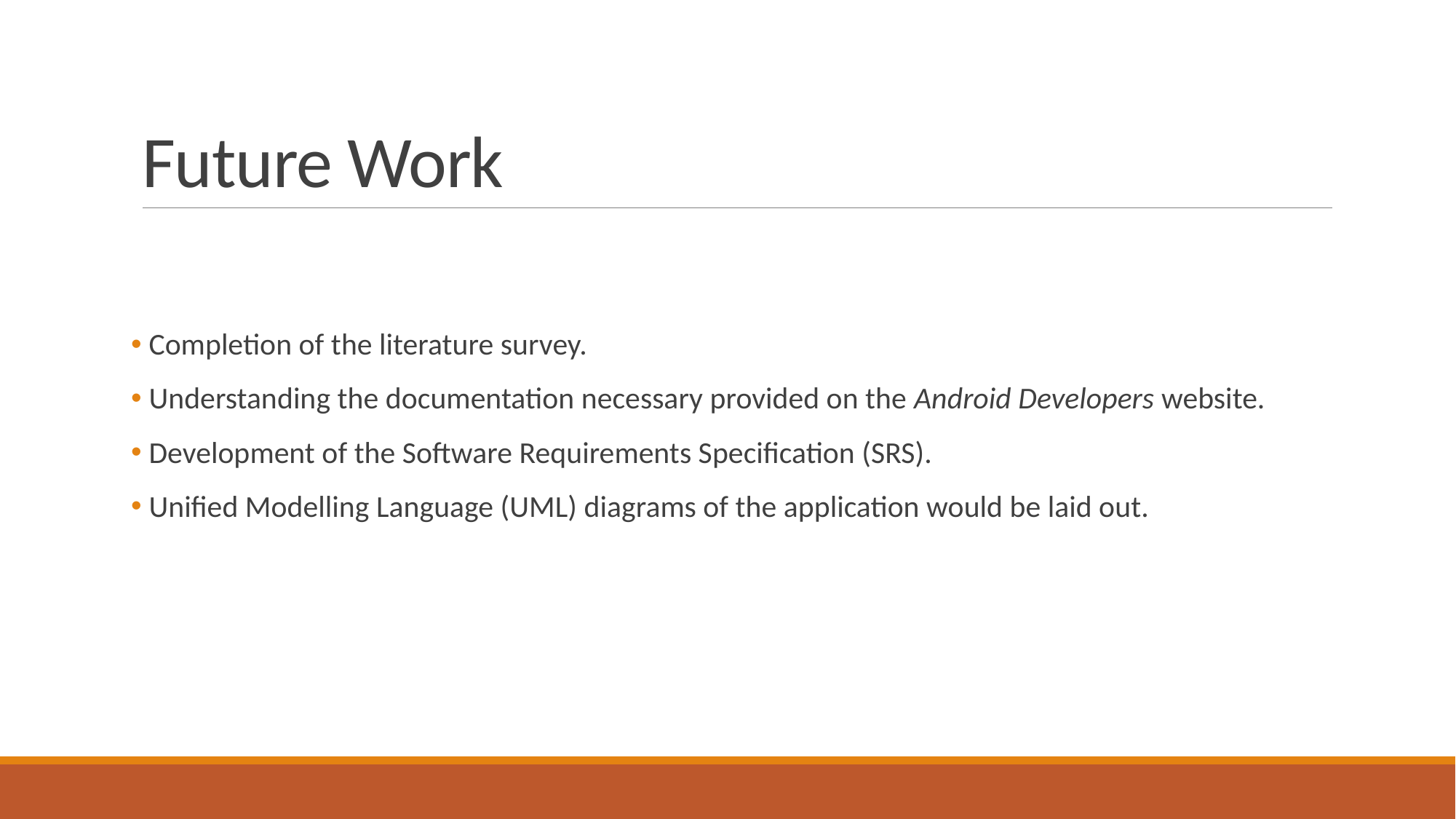

# Future Work
 Completion of the literature survey.
 Understanding the documentation necessary provided on the Android Developers website.
 Development of the Software Requirements Specification (SRS).
 Unified Modelling Language (UML) diagrams of the application would be laid out.